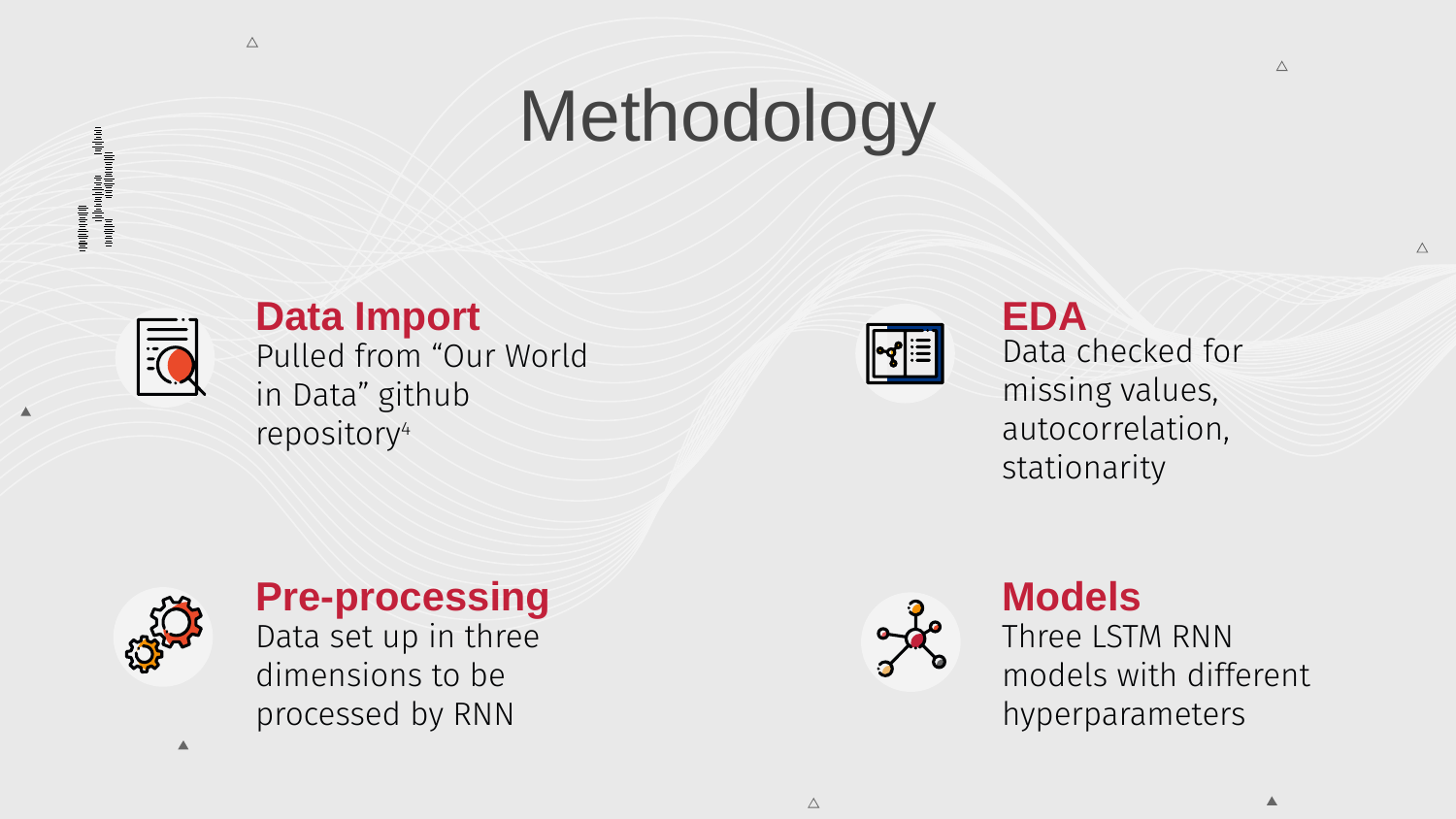

# Methodology
Data Import
EDA

Pulled from “Our World in Data” github repository4
Data checked for missing values, autocorrelation, stationarity
Pre-processing
Models

Data set up in three dimensions to be processed by RNN
Three LSTM RNN models with different hyperparameters